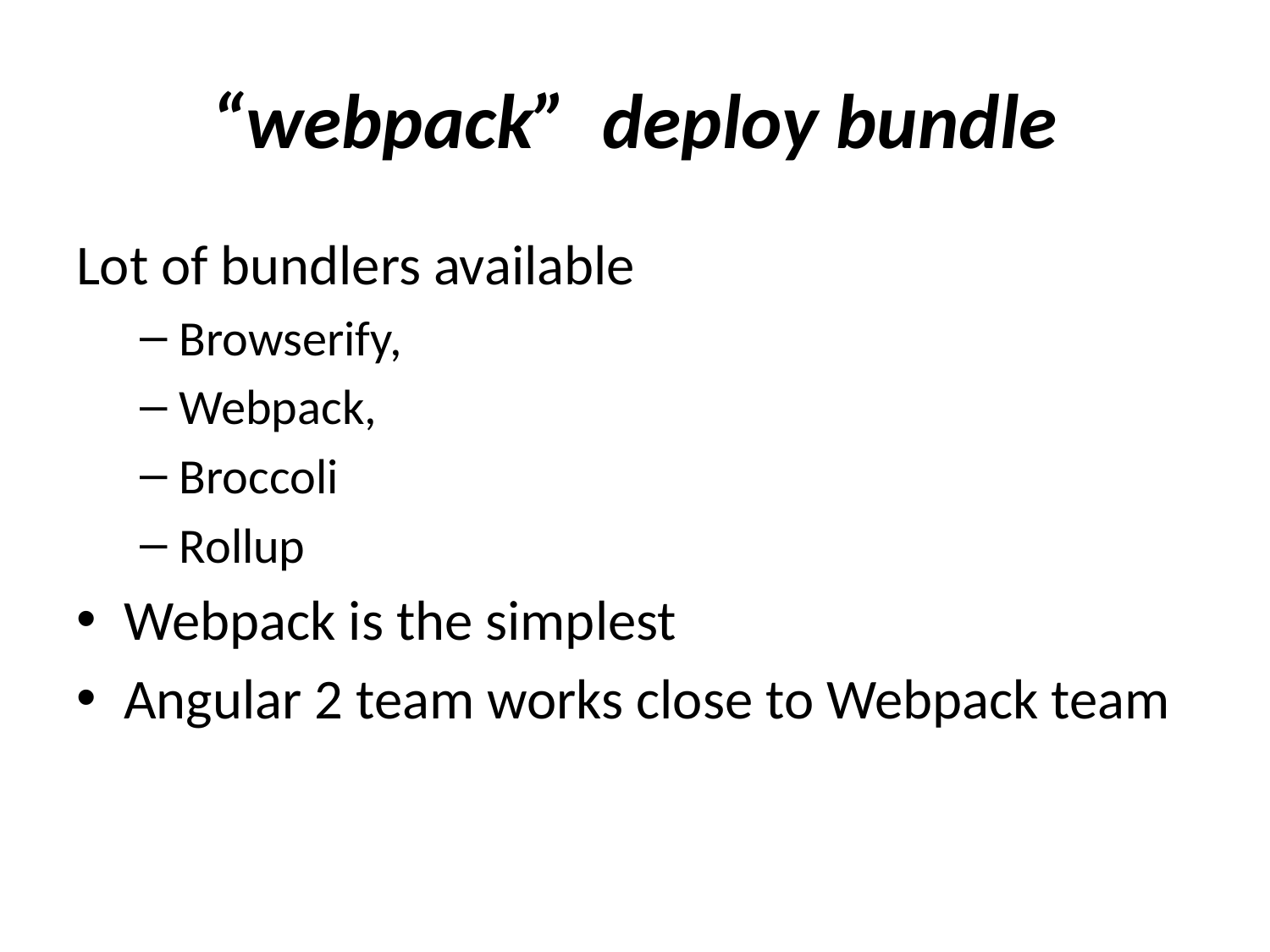

# “webpack”  deploy bundle
Lot of bundlers available
Browserify,
Webpack,
Broccoli
Rollup
Webpack is the simplest
Angular 2 team works close to Webpack team